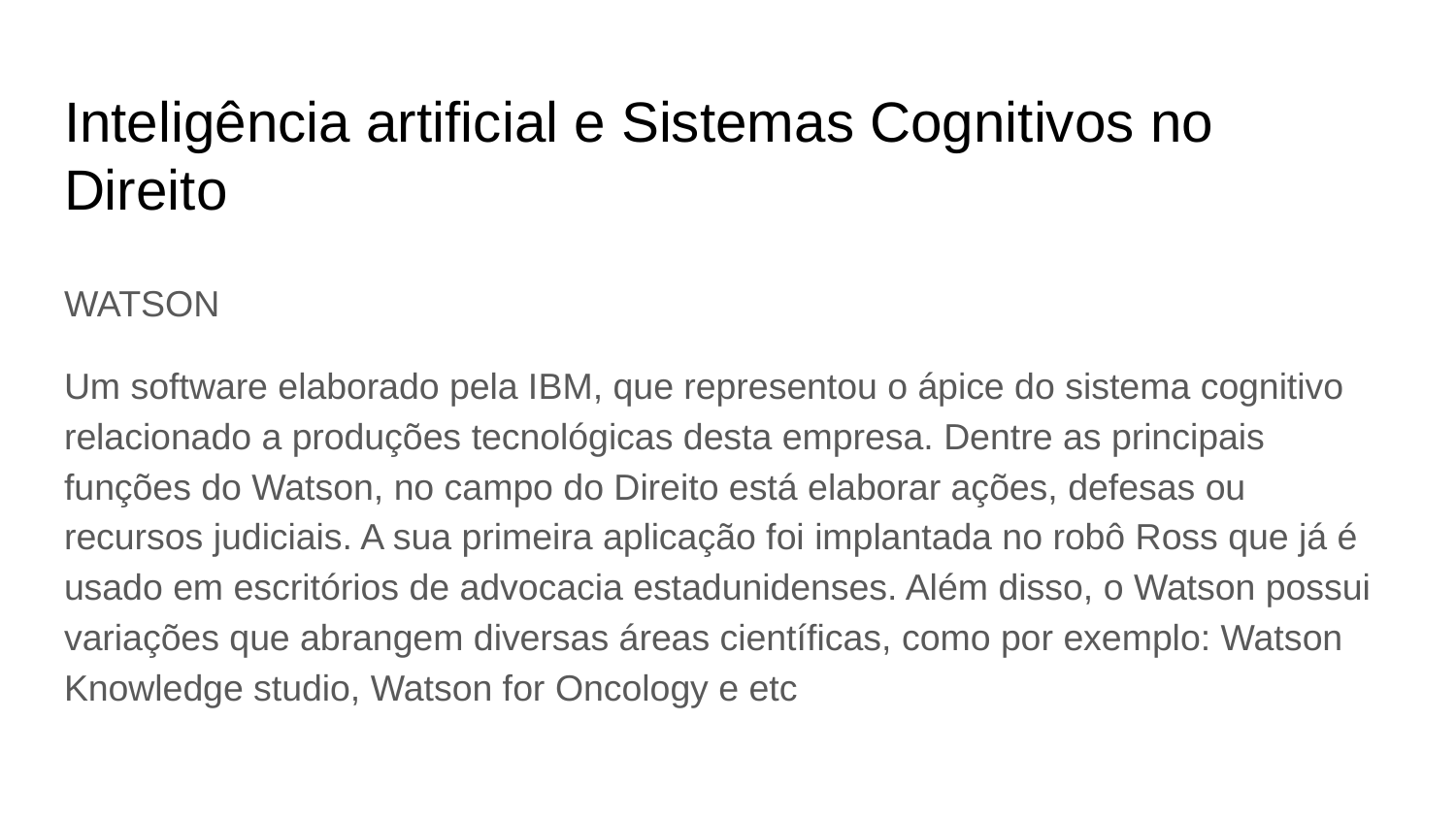

# Inteligência artificial e Sistemas Cognitivos no Direito

WATSON
Um software elaborado pela IBM, que representou o ápice do sistema cognitivo relacionado a produções tecnológicas desta empresa. Dentre as principais funções do Watson, no campo do Direito está elaborar ações, defesas ou recursos judiciais. A sua primeira aplicação foi implantada no robô Ross que já é usado em escritórios de advocacia estadunidenses. Além disso, o Watson possui variações que abrangem diversas áreas científicas, como por exemplo: Watson Knowledge studio, Watson for Oncology e etc